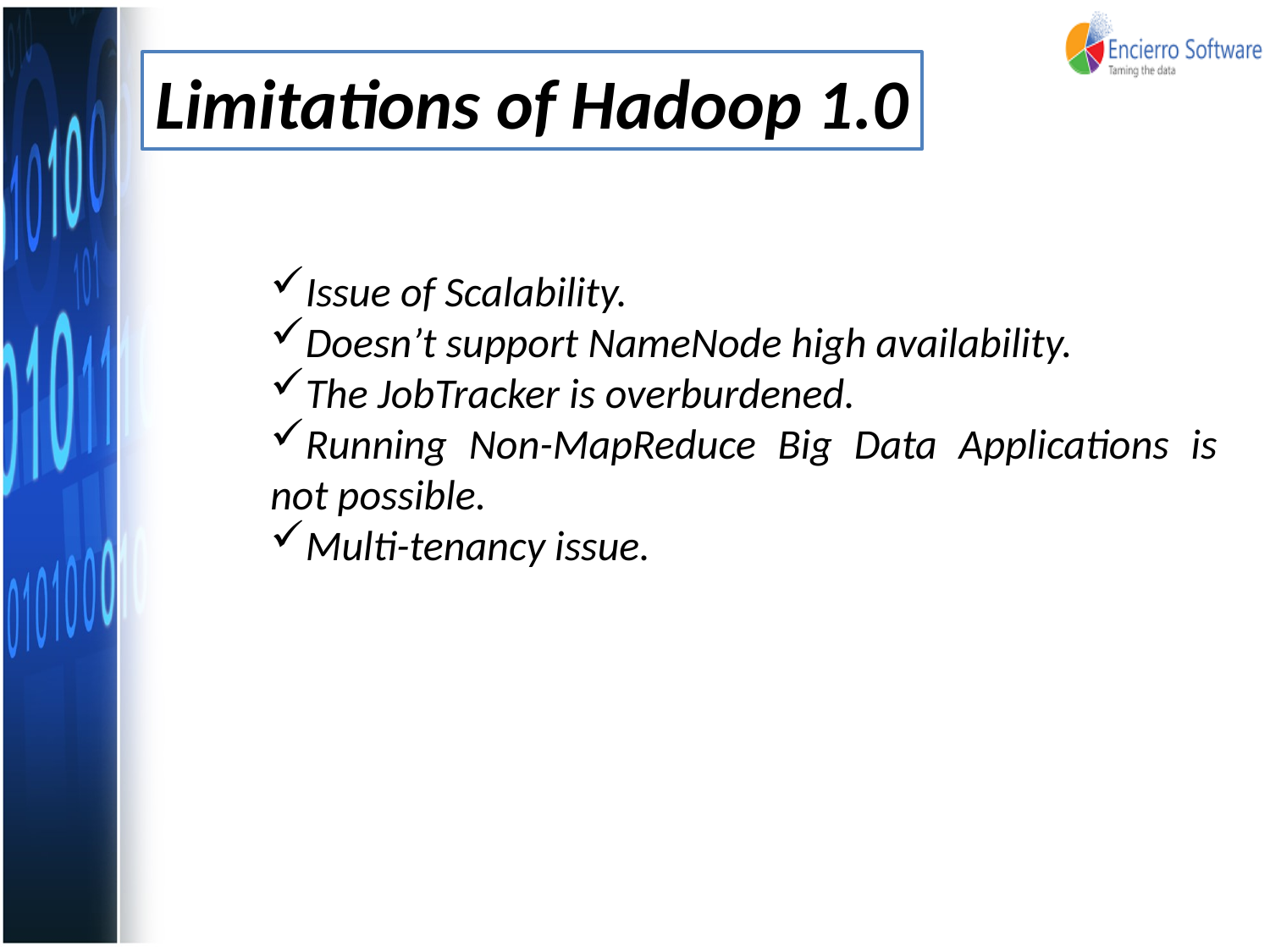

Limitations of Hadoop 1.0
Issue of Scalability.
Doesn’t support NameNode high availability.
The JobTracker is overburdened.
Running Non-MapReduce Big Data Applications is not possible.
Multi-tenancy issue.